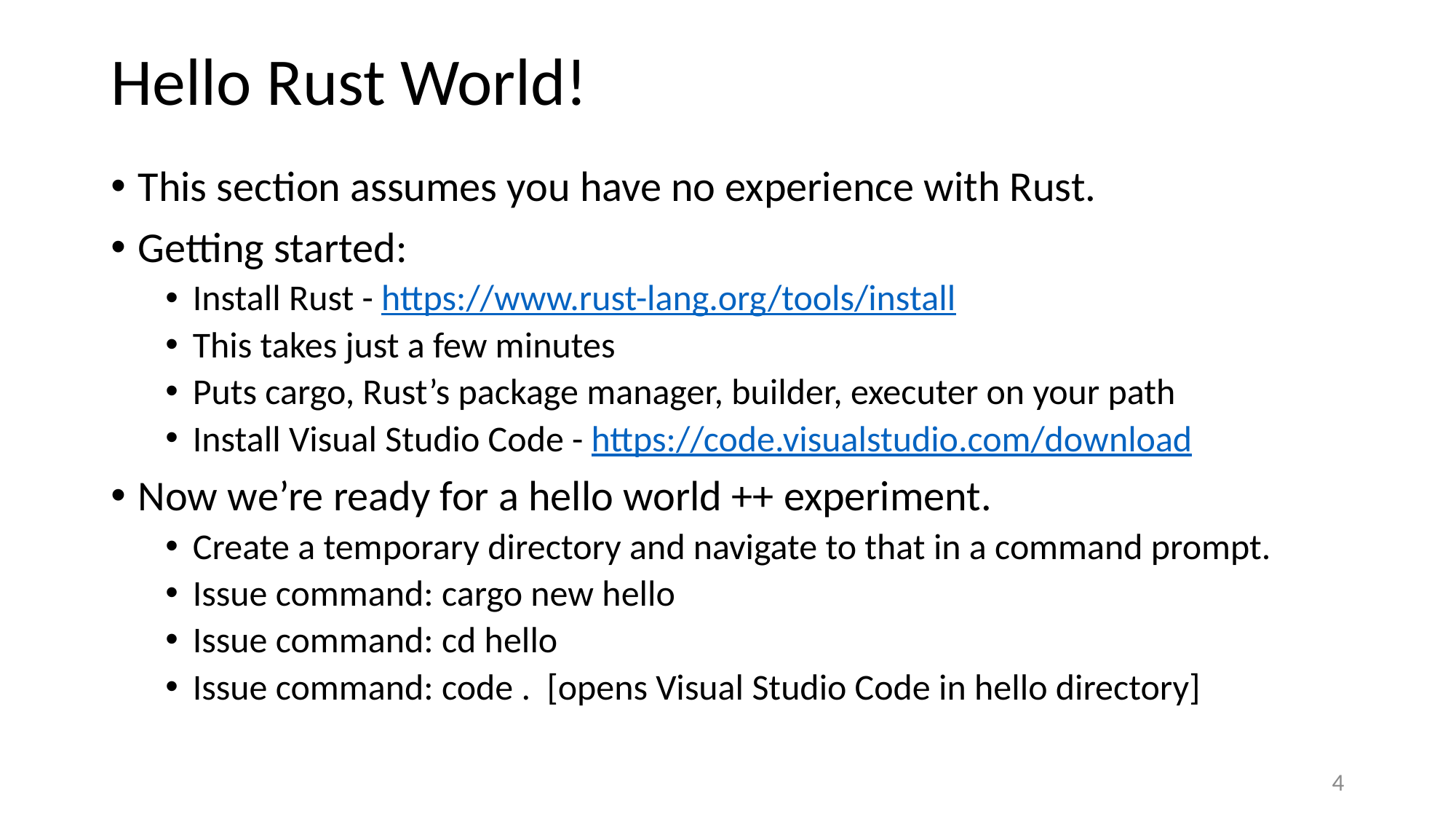

# Hello Rust World!
This section assumes you have no experience with Rust.
Getting started:
Install Rust - https://www.rust-lang.org/tools/install
This takes just a few minutes
Puts cargo, Rust’s package manager, builder, executer on your path
Install Visual Studio Code - https://code.visualstudio.com/download
Now we’re ready for a hello world ++ experiment.
Create a temporary directory and navigate to that in a command prompt.
Issue command: cargo new hello
Issue command: cd hello
Issue command: code .  [opens Visual Studio Code in hello directory]
4